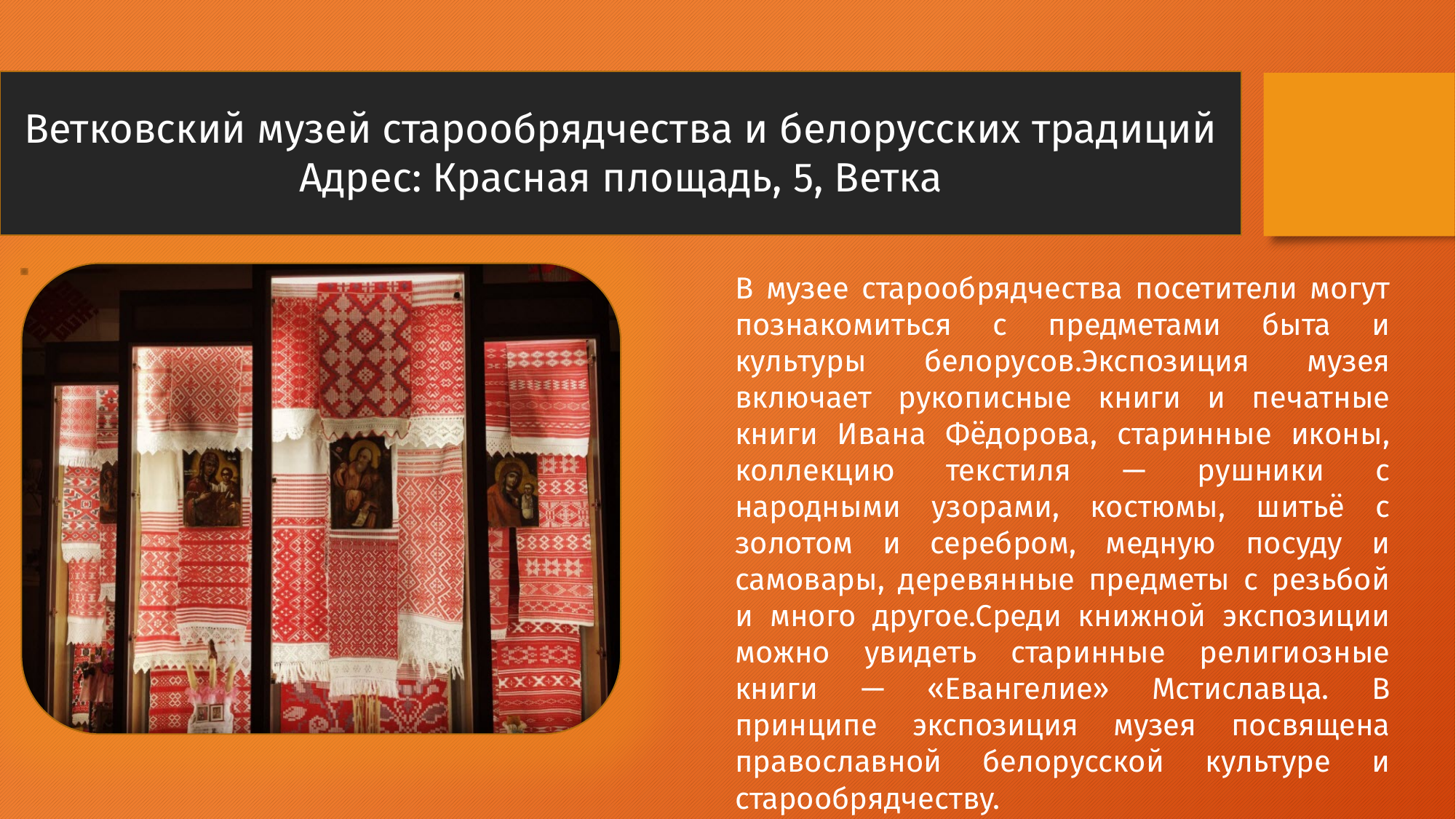

Ветковский музей старообрядчества и белорусских традиций
Адрес: Красная площадь, 5, Ветка

В музее старообрядчества посетители могут познакомиться с предметами быта и культуры белорусов.Экспозиция музея включает рукописные книги и печатные книги Ивана Фёдорова, старинные иконы, коллекцию текстиля — рушники с народными узорами, костюмы, шитьё с золотом и серебром, медную посуду и самовары, деревянные предметы с резьбой и много другое.Среди книжной экспозиции можно увидеть старинные религиозные книги — «Евангелие» Мстиславца. В принципе экспозиция музея посвящена православной белорусской культуре и старообрядчеству.